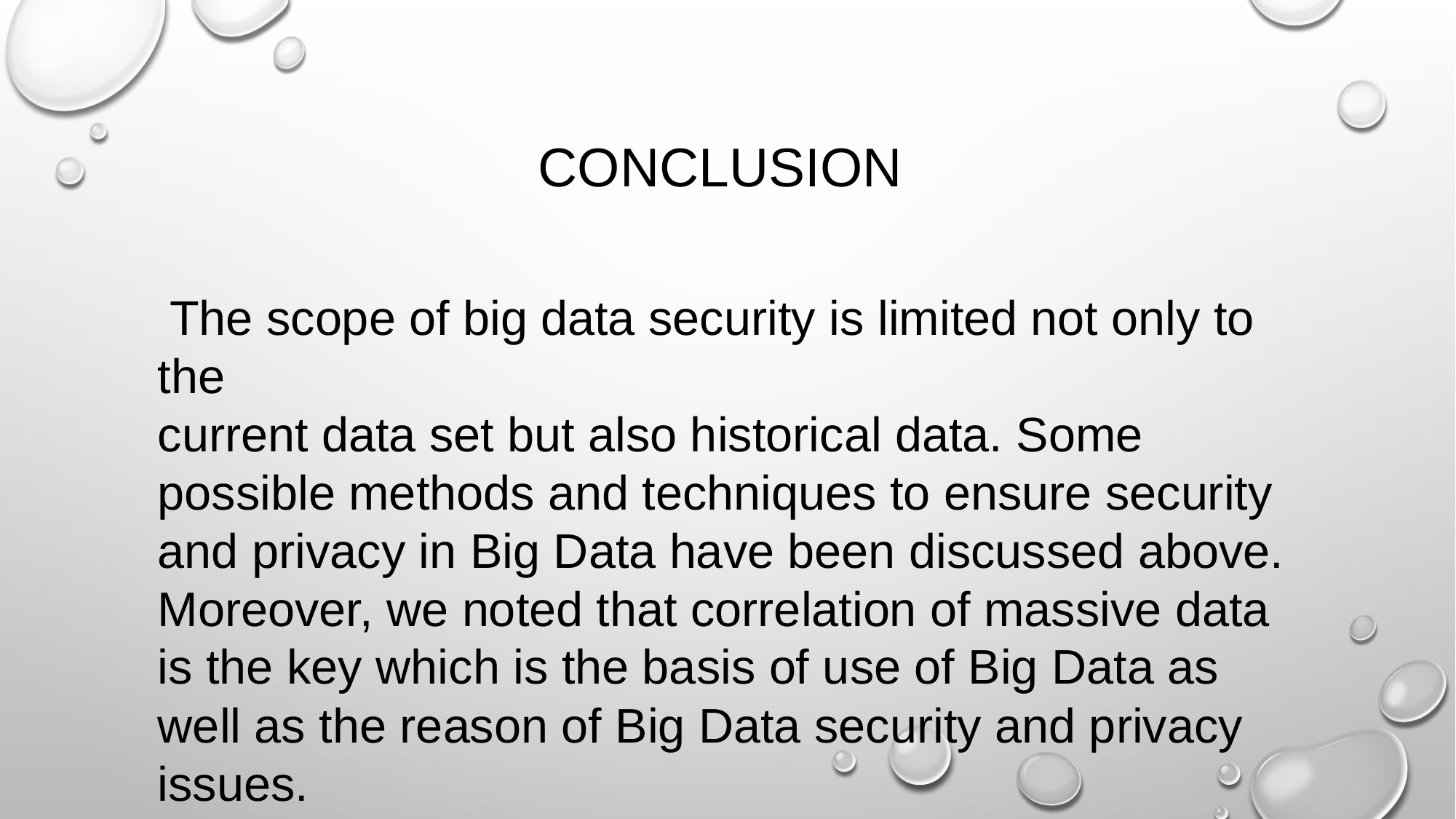

# Conclusion
 The scope of big data security is limited not only to the
current data set but also historical data. Some possible methods and techniques to ensure security and privacy in Big Data have been discussed above. Moreover, we noted that correlation of massive data is the key which is the basis of use of Big Data as well as the reason of Big Data security and privacy issues.